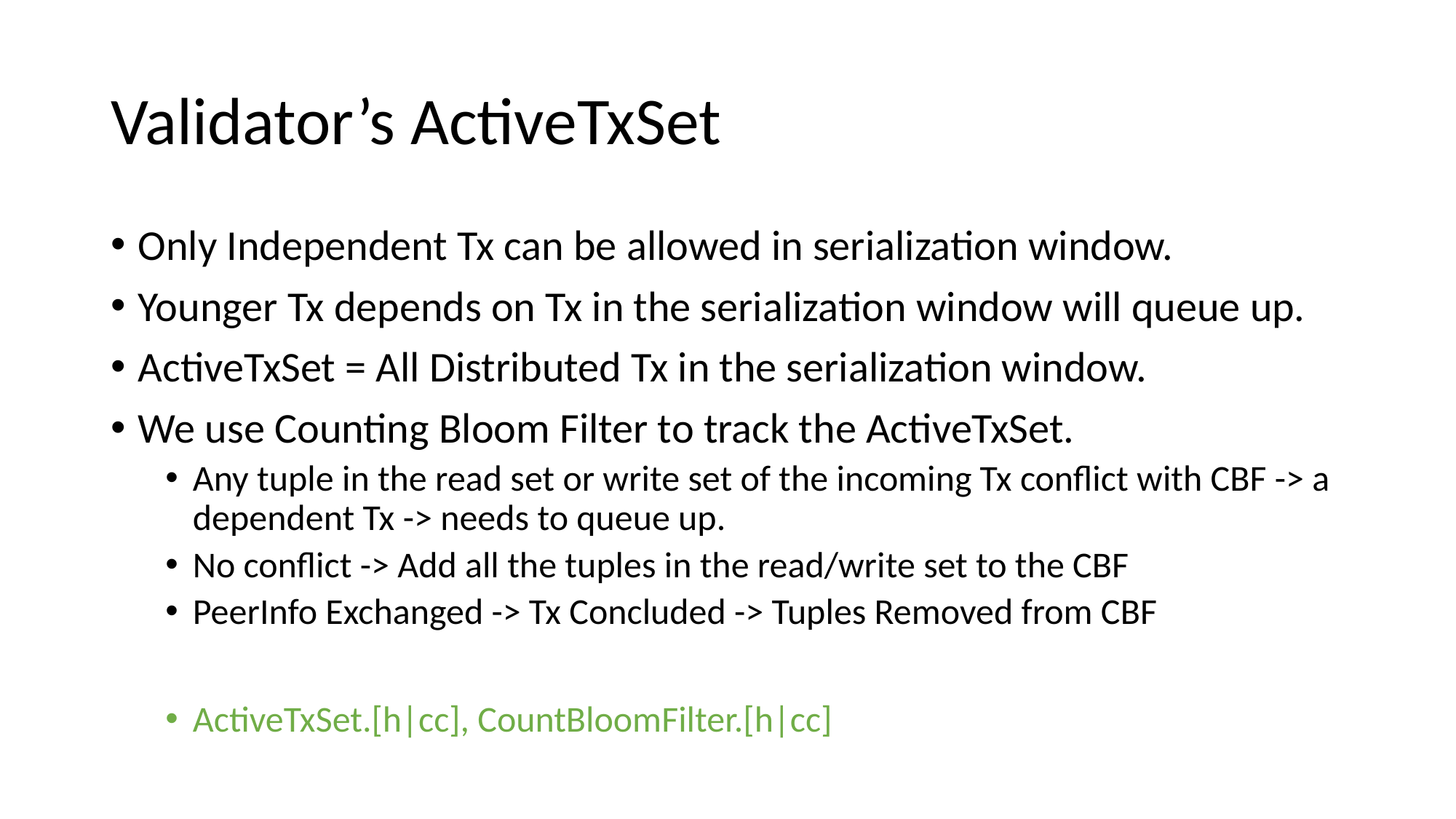

# Validator’s ActiveTxSet
Only Independent Tx can be allowed in serialization window.
Younger Tx depends on Tx in the serialization window will queue up.
ActiveTxSet = All Distributed Tx in the serialization window.
We use Counting Bloom Filter to track the ActiveTxSet.
Any tuple in the read set or write set of the incoming Tx conflict with CBF -> a dependent Tx -> needs to queue up.
No conflict -> Add all the tuples in the read/write set to the CBF
PeerInfo Exchanged -> Tx Concluded -> Tuples Removed from CBF

ActiveTxSet.[h|cc], CountBloomFilter.[h|cc]